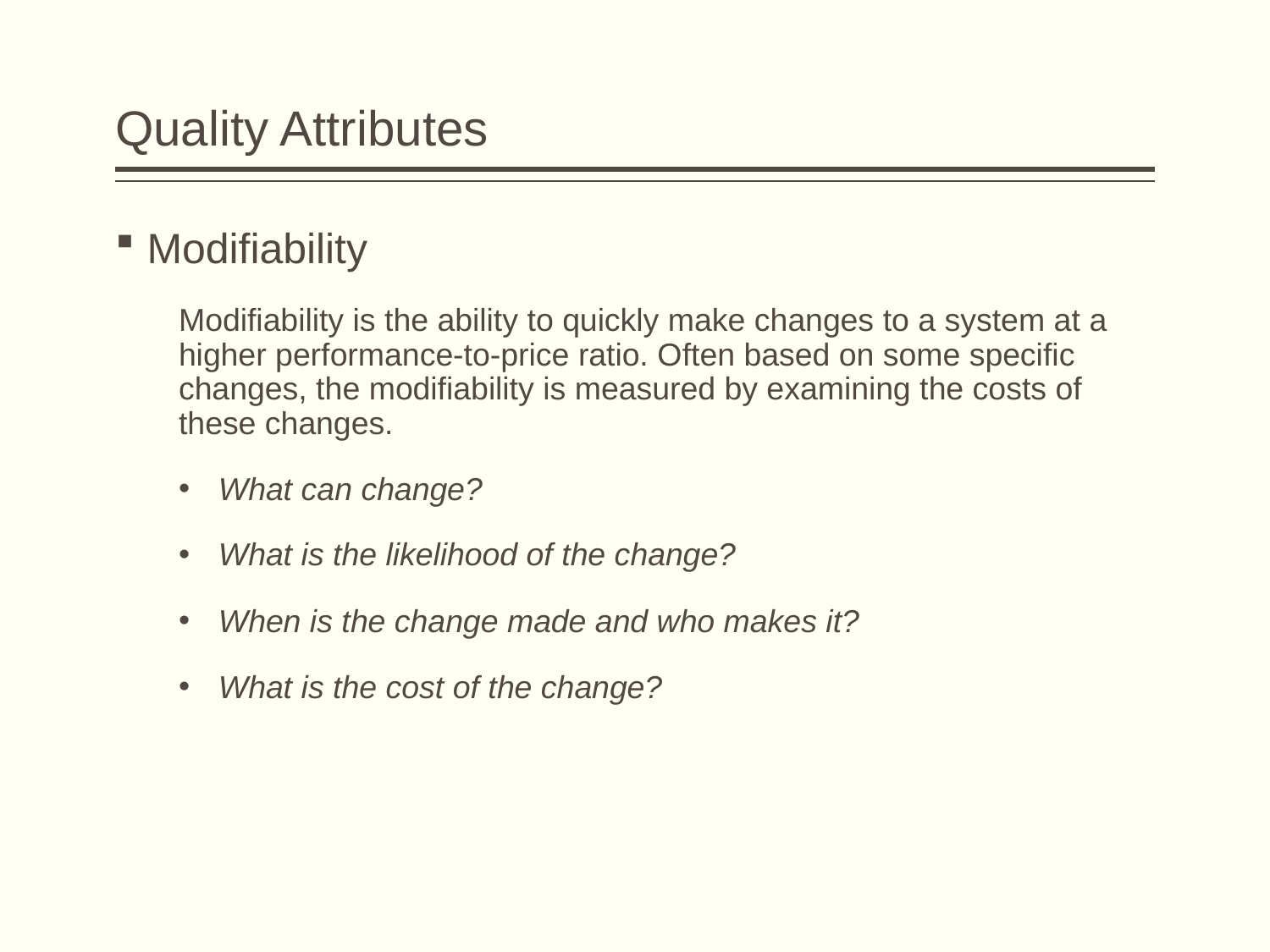

# Quality Attributes
Modifiability
Modifiability is the ability to quickly make changes to a system at a higher performance-to-price ratio. Often based on some specific changes, the modifiability is measured by examining the costs of these changes.
What can change?
What is the likelihood of the change?
When is the change made and who makes it?
What is the cost of the change?